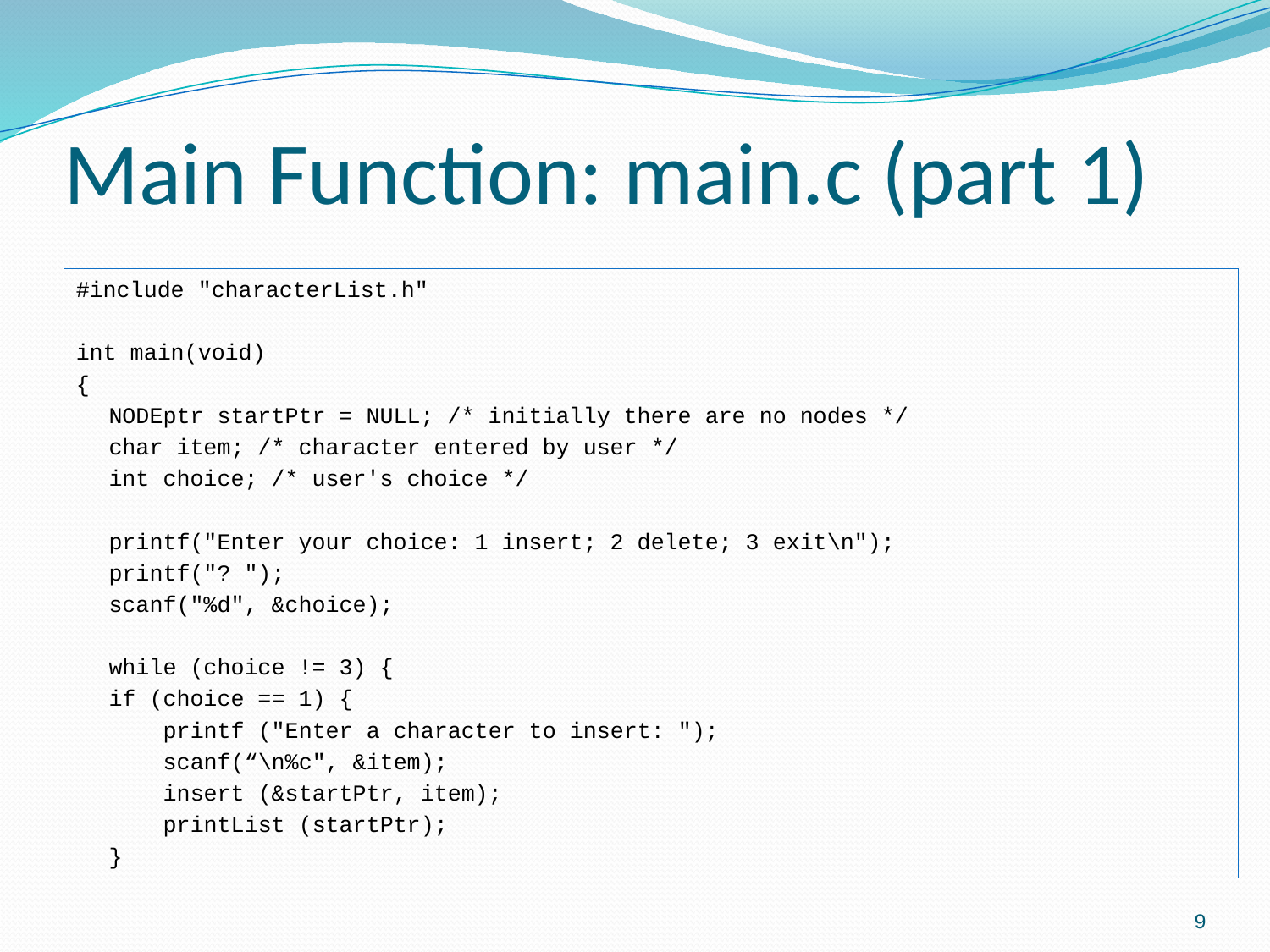

# Main Function: main.c (part 1)
#include "characterList.h"

int main(void)
{
	NODEptr startPtr = NULL; /* initially there are no nodes */
	char item; /* character entered by user */
	int choice; /* user's choice */

	printf("Enter your choice: 1 insert; 2 delete; 3 exit\n");
	printf("? ");
	scanf("%d", &choice);

	while (choice != 3) {
		if (choice == 1) {
		    printf ("Enter a character to insert: ");
		    scanf(“\n%c", &item);
		    insert (&startPtr, item);
		    printList (startPtr);
		}
9